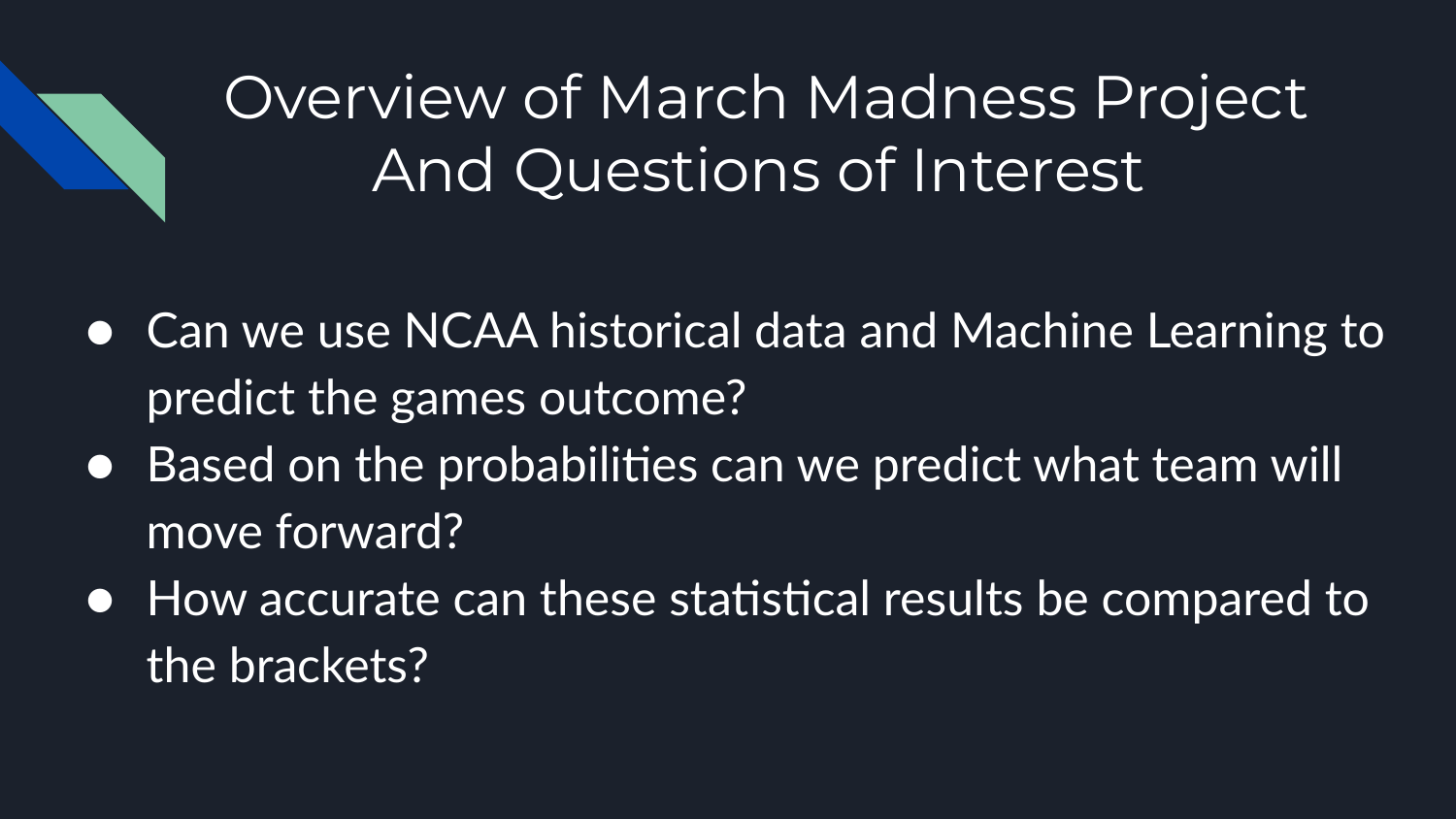

# Overview of March Madness Project
And Questions of Interest
Can we use NCAA historical data and Machine Learning to predict the games outcome?
Based on the probabilities can we predict what team will move forward?
How accurate can these statistical results be compared to the brackets?